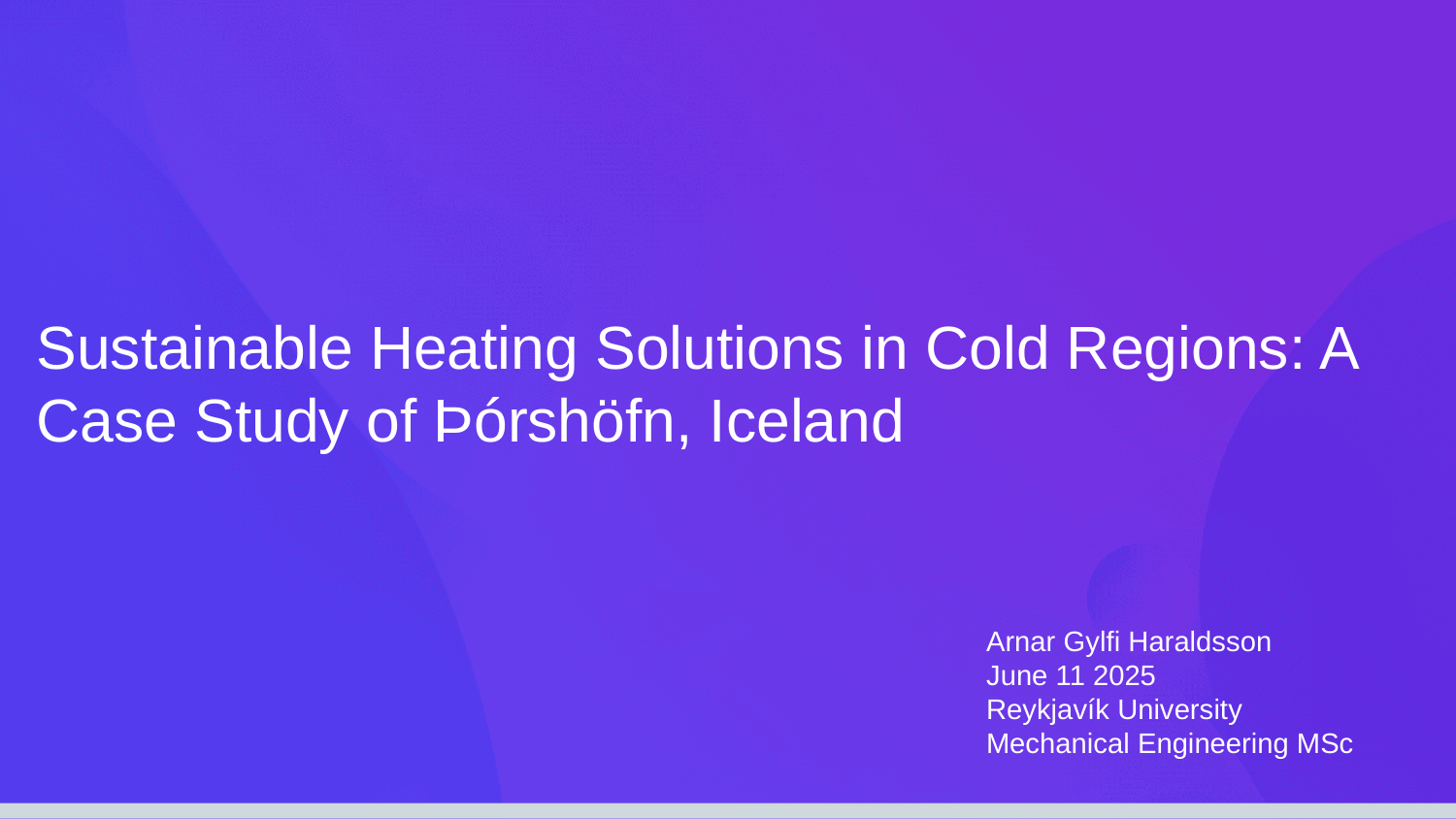

#

Sustainable Heating Solutions in Cold Regions: A Case Study of Þórshöfn, Iceland
Arnar Gylfi Haraldsson
June 11 2025
Reykjavík University
Mechanical Engineering MSc